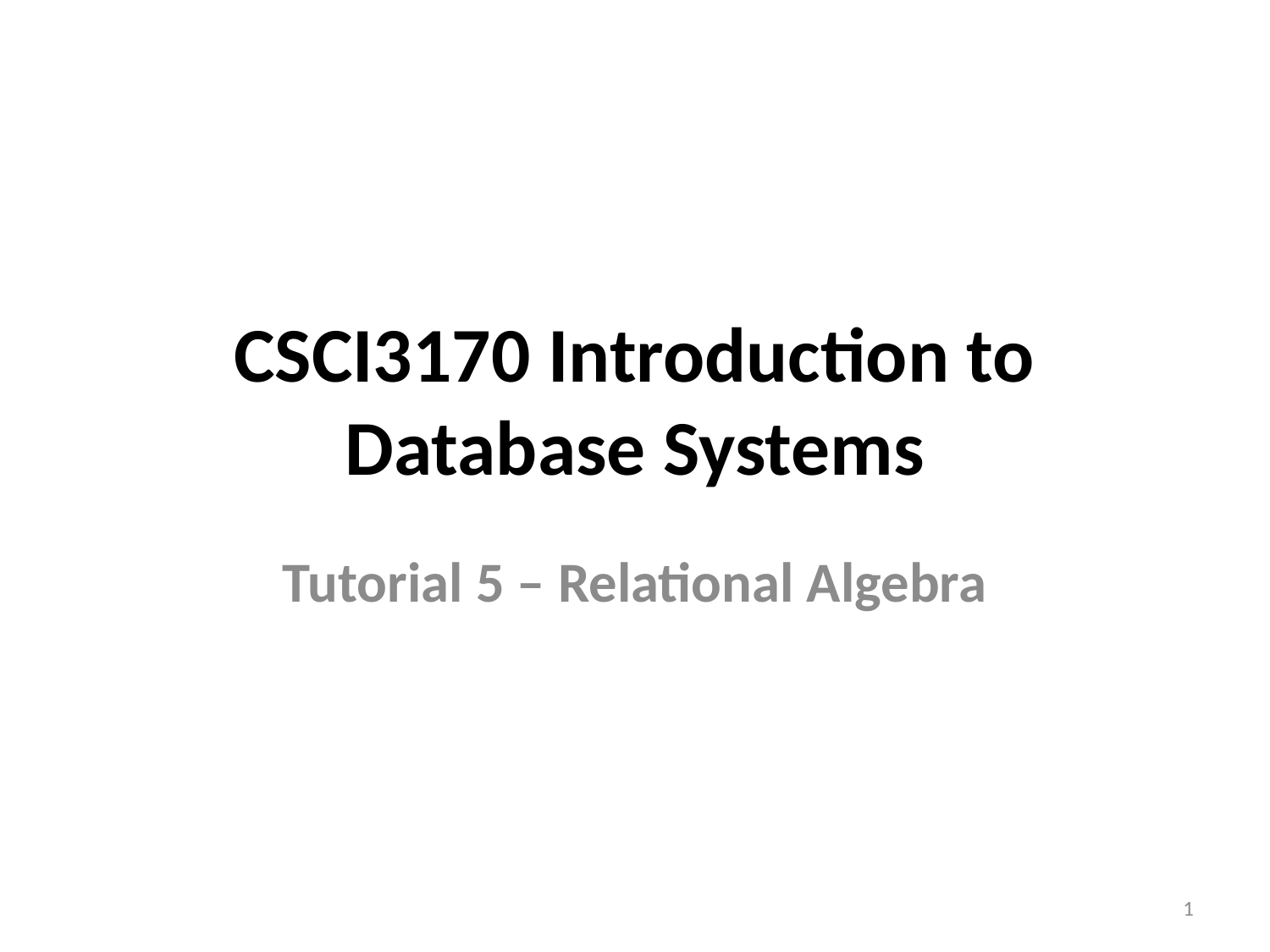

# CSCI3170 Introduction to Database Systems
Tutorial 5 – Relational Algebra
1